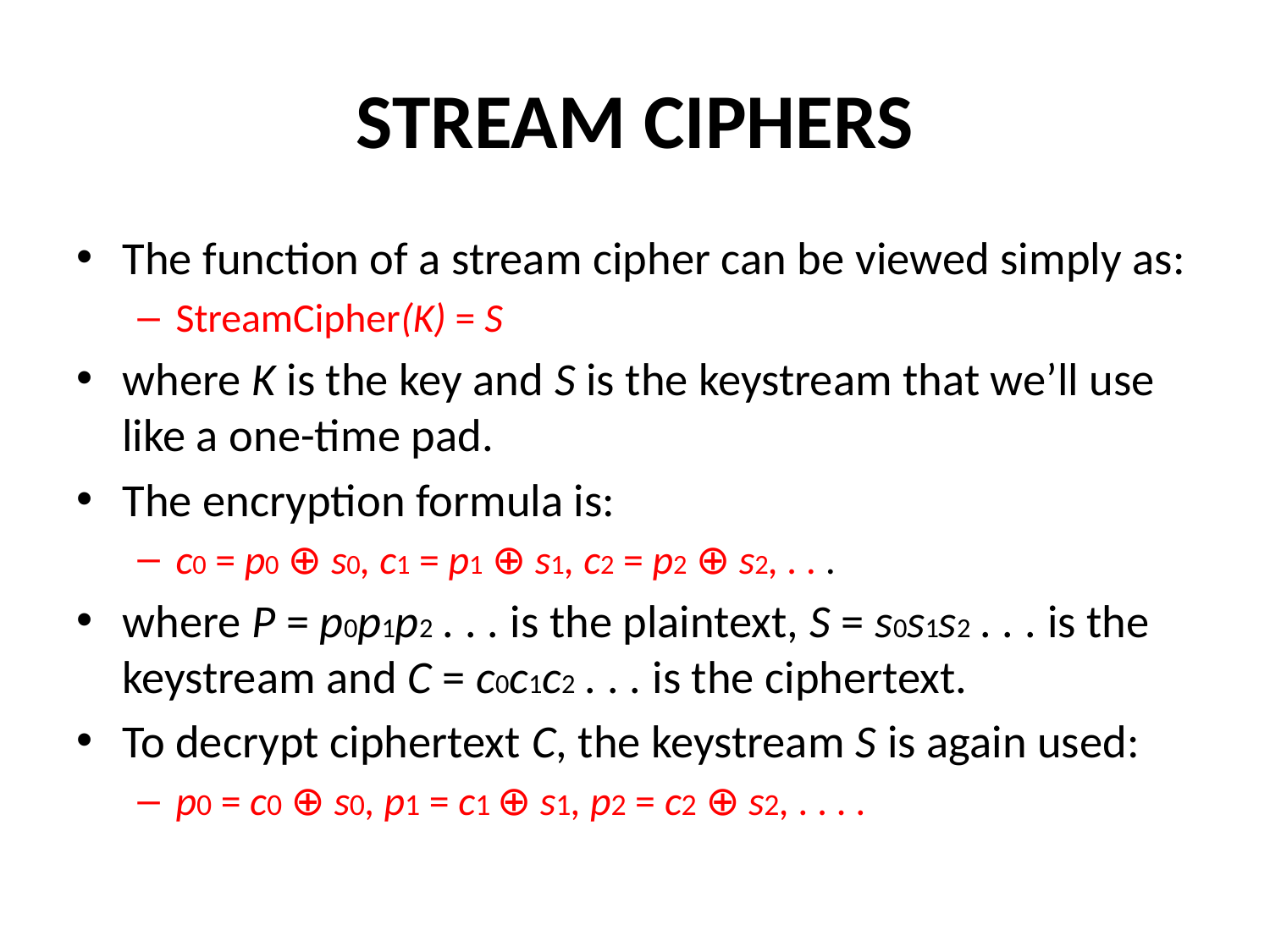

# STREAM CIPHERS
The function of a stream cipher can be viewed simply as:
StreamCipher(K) = S
where K is the key and S is the keystream that we’ll use like a one-time pad.
The encryption formula is:
c0 = p0 ⊕ s0, c1 = p1 ⊕ s1, c2 = p2 ⊕ s2, . . .
where P = p0p1p2 . . . is the plaintext, S = s0s1s2 . . . is the keystream and C = c0c1c2 . . . is the ciphertext.
To decrypt ciphertext C, the keystream S is again used:
p0 = c0 ⊕ s0, p1 = c1 ⊕ s1, p2 = c2 ⊕ s2, . . . .